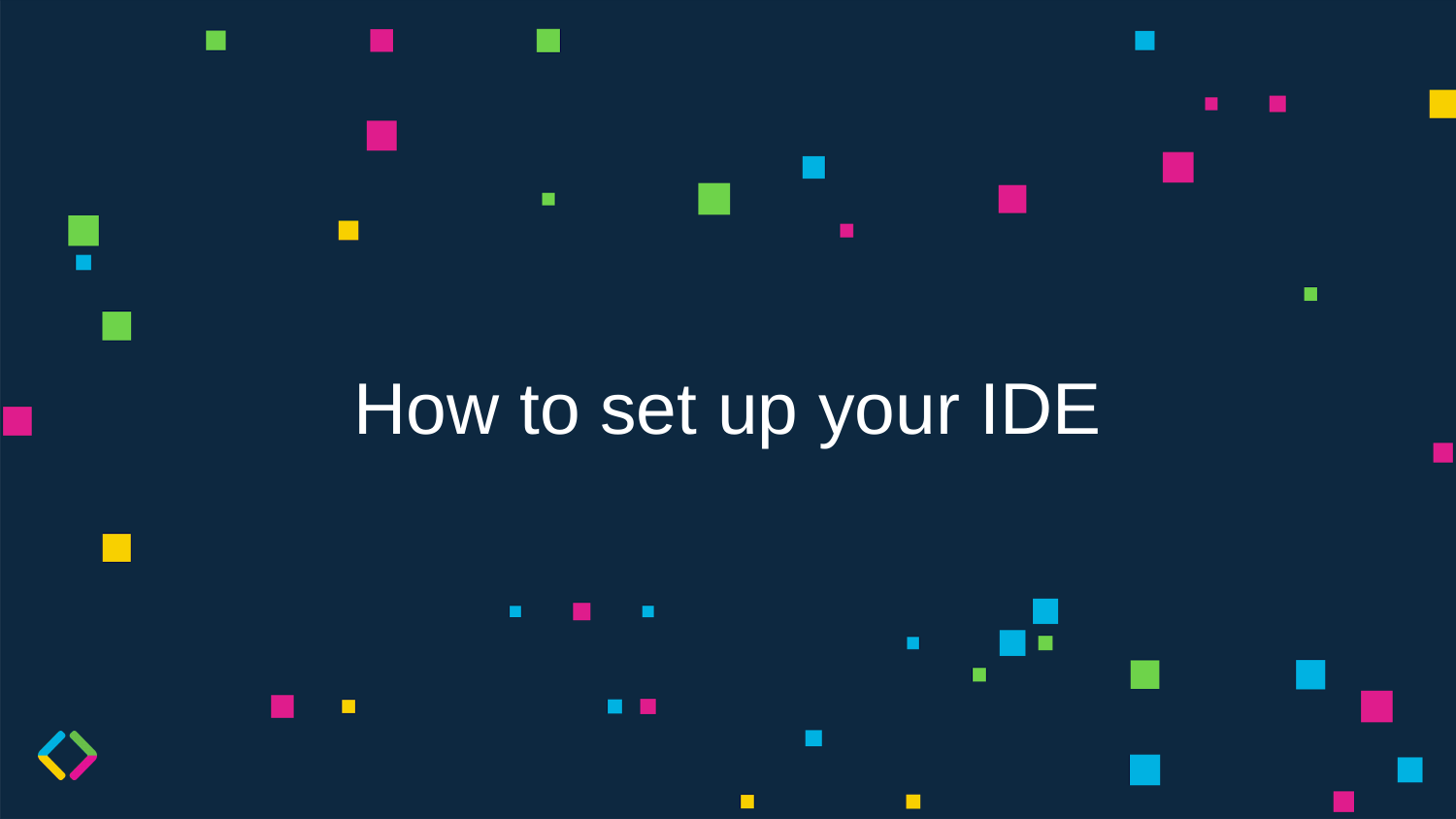

# How to set up your IDE